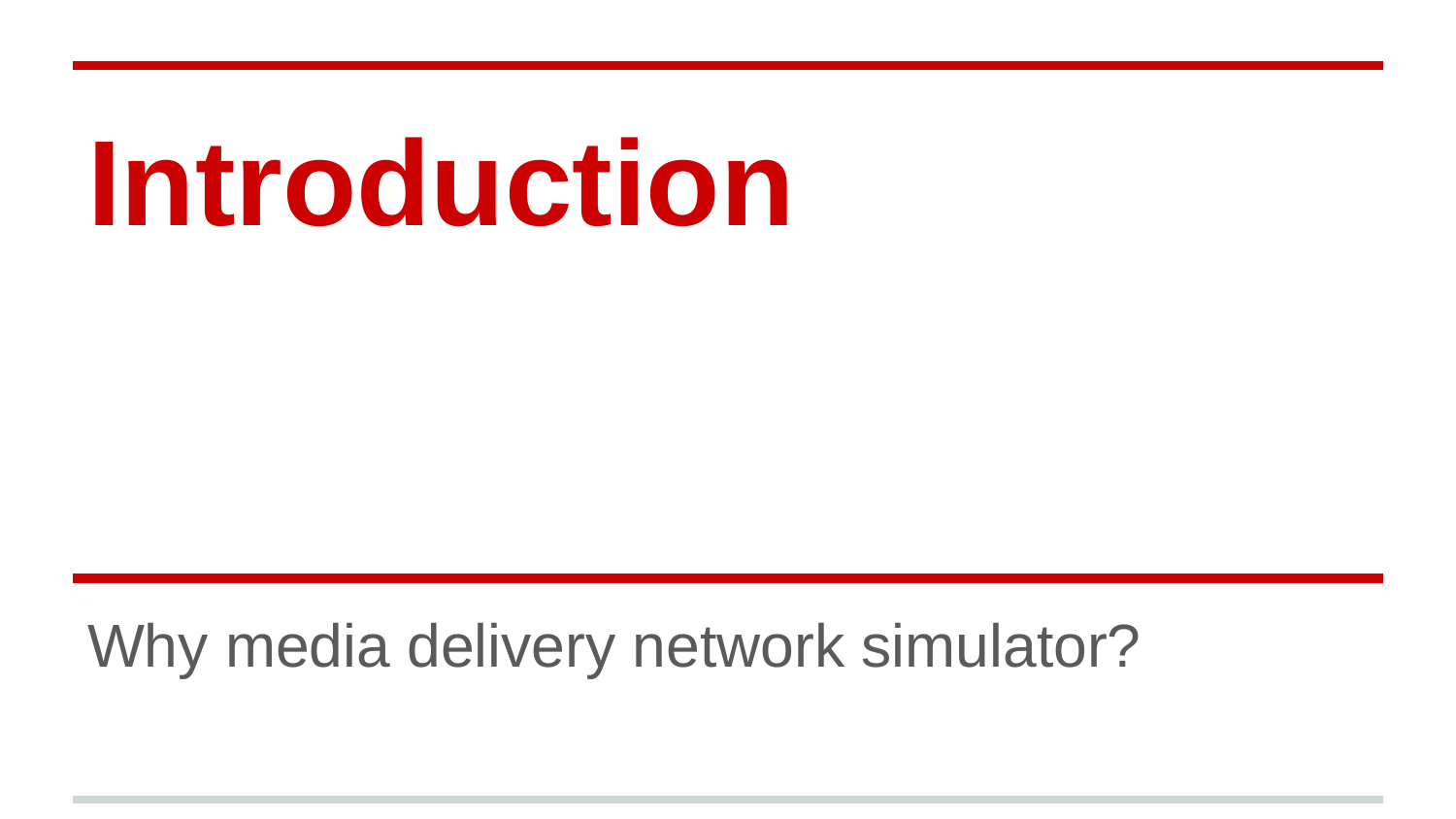

# Introduction
Why media delivery network simulator?